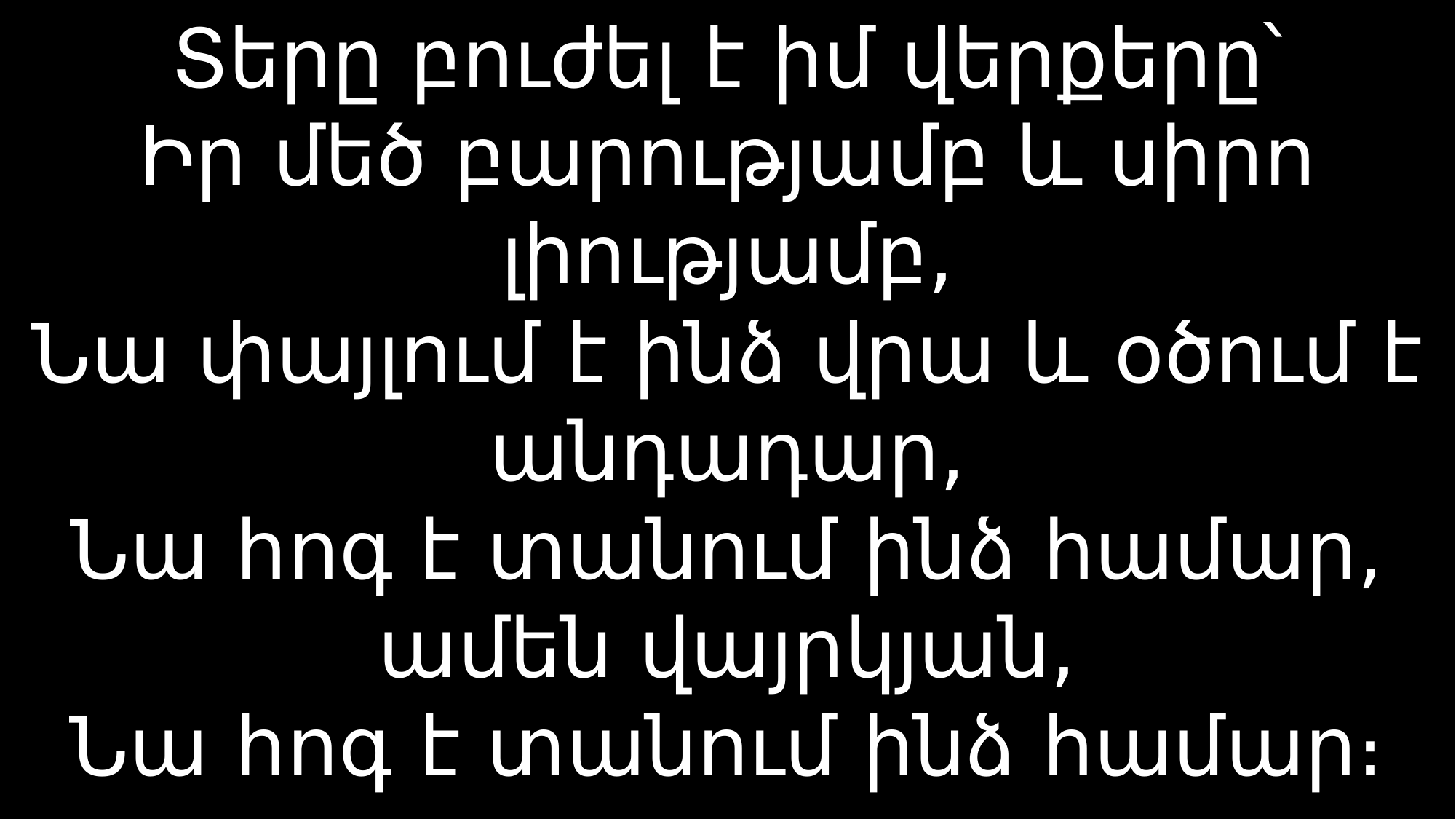

# Տերը բուժել է իմ վերքերը՝ Իր մեծ բարությամբ և սիրո լիությամբ, Նա փայլում է ինձ վրա և օծում է անդադար, Նա հոգ է տանում ինձ համար, ամեն վայրկյան, Նա հոգ է տանում ինձ համար։